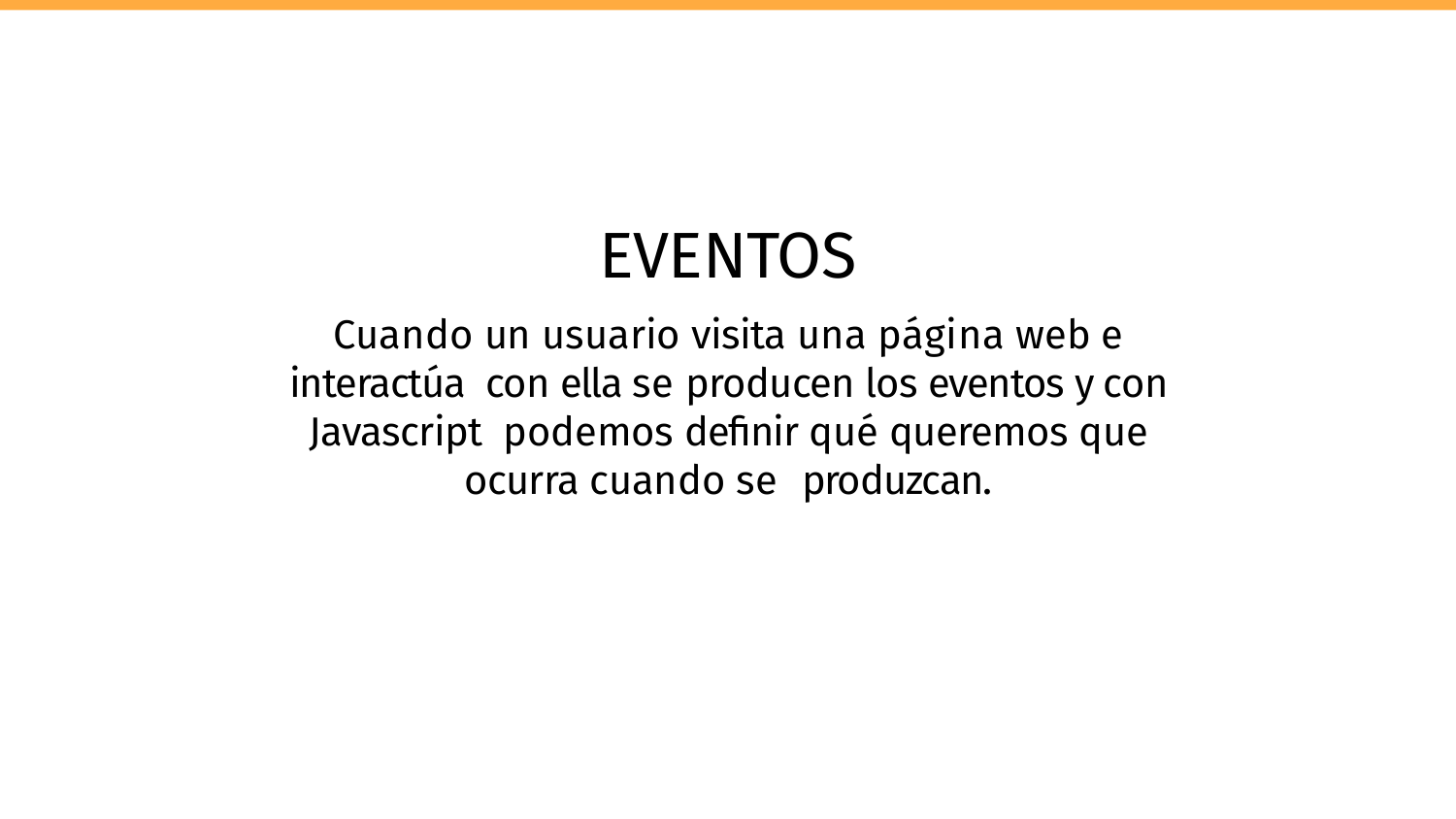

EVENTOS
Cuando un usuario visita una página web e interactúa  con ella se producen los eventos y con Javascript  podemos deﬁnir qué queremos que ocurra cuando se  produzcan.